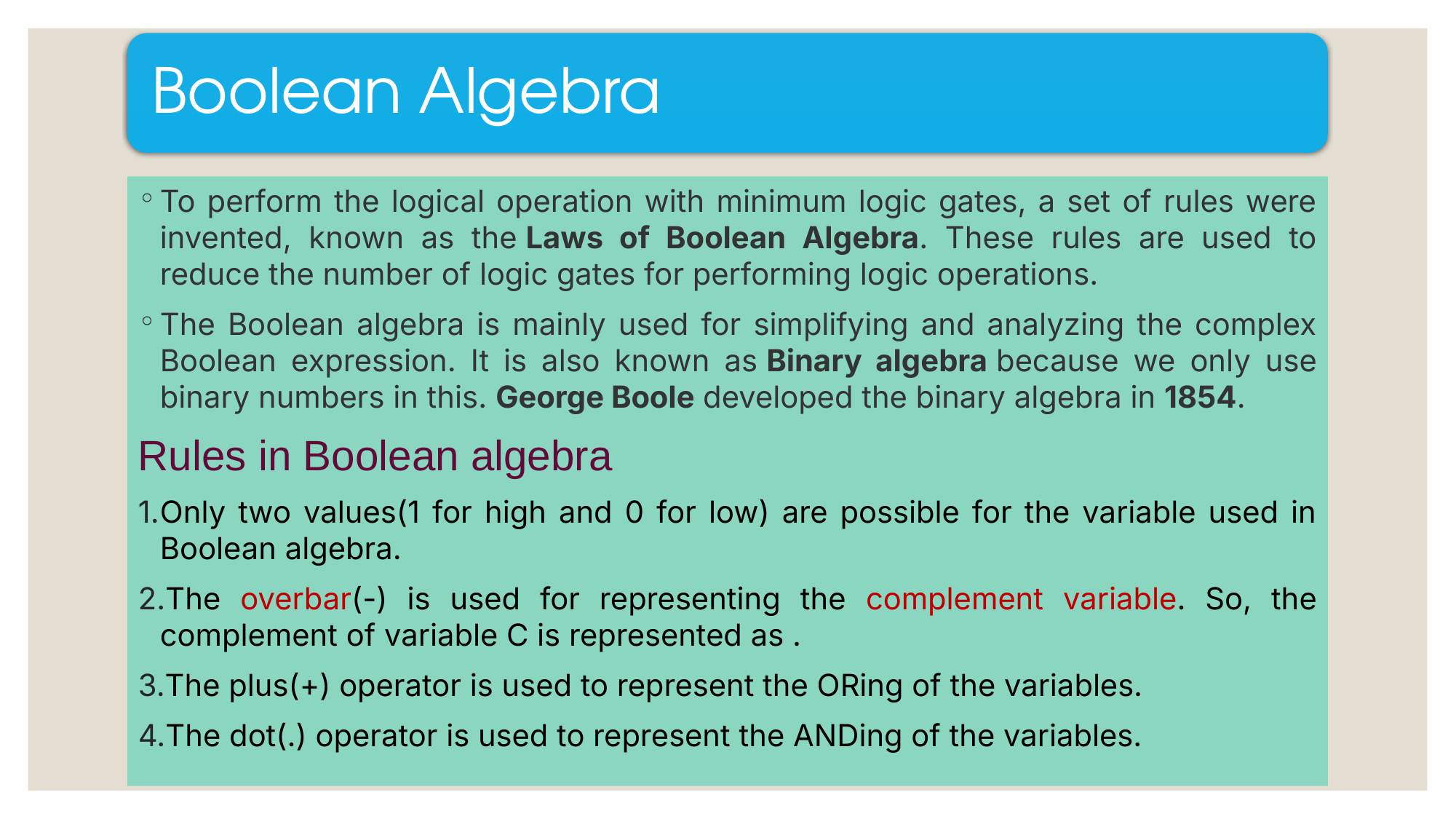

Boolean Algebra
To perform the logical operation with minimum logic gates, a set of rules were invented, known as the Laws of Boolean Algebra. These rules are used to reduce the number of logic gates for performing logic operations.
The Boolean algebra is mainly used for simplifying and analyzing the complex Boolean expression. It is also known as Binary algebra because we only use binary numbers in this. George Boole developed the binary algebra in 1854.
Rules in Boolean algebra
Only two values(1 for high and 0 for low) are possible for the variable used in Boolean algebra.
The overbar(-) is used for representing the complement variable. So, the complement of variable C is represented as .
The plus(+) operator is used to represent the ORing of the variables.
The dot(.) operator is used to represent the ANDing of the variables.